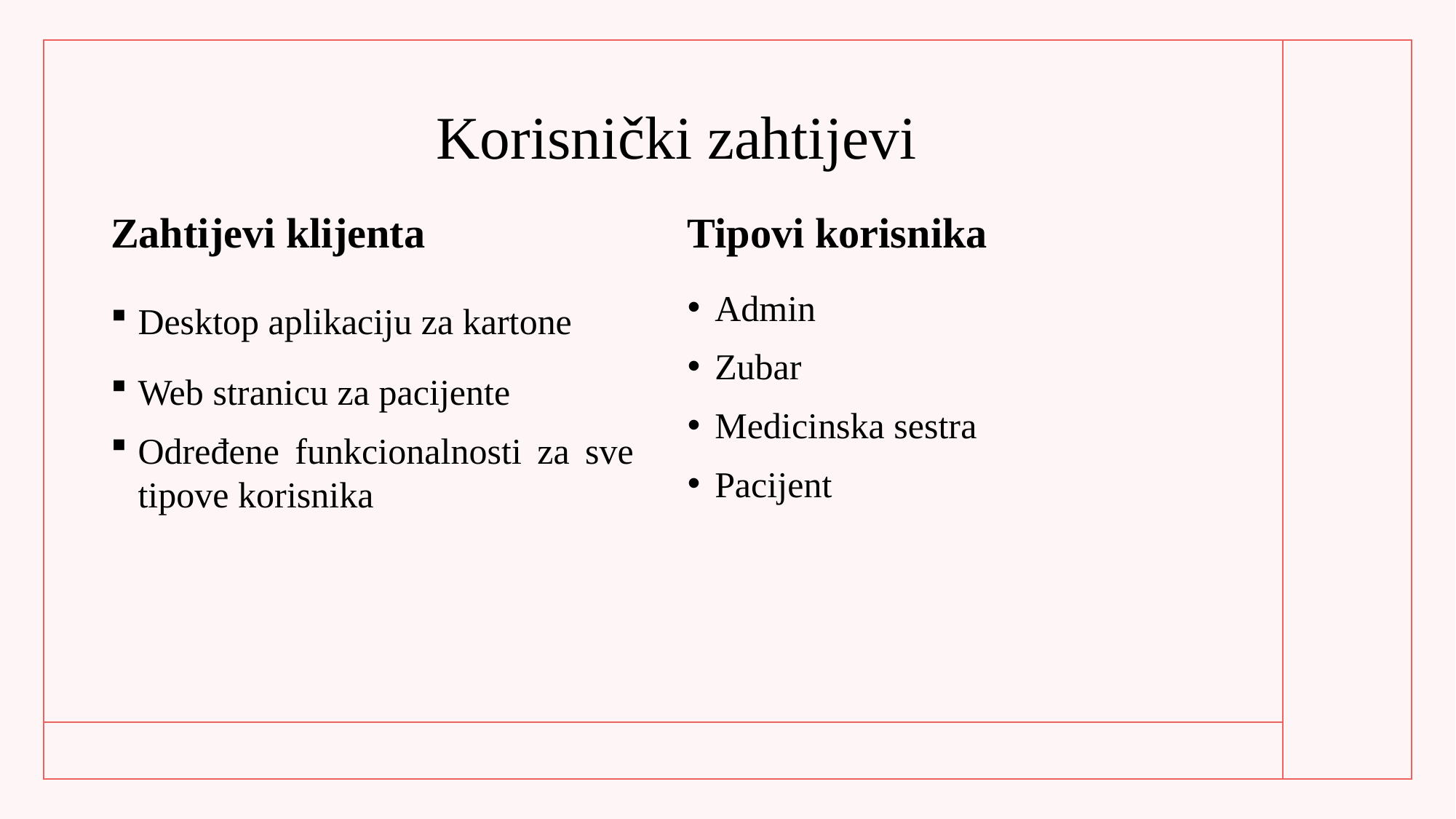

# Korisnički zahtijevi
Zahtijevi klijenta
Tipovi korisnika

Desktop aplikaciju za kartone
Web stranicu za pacijente
Određene funkcionalnosti za sve tipove korisnika
Admin
Zubar
Medicinska sestra
Pacijent